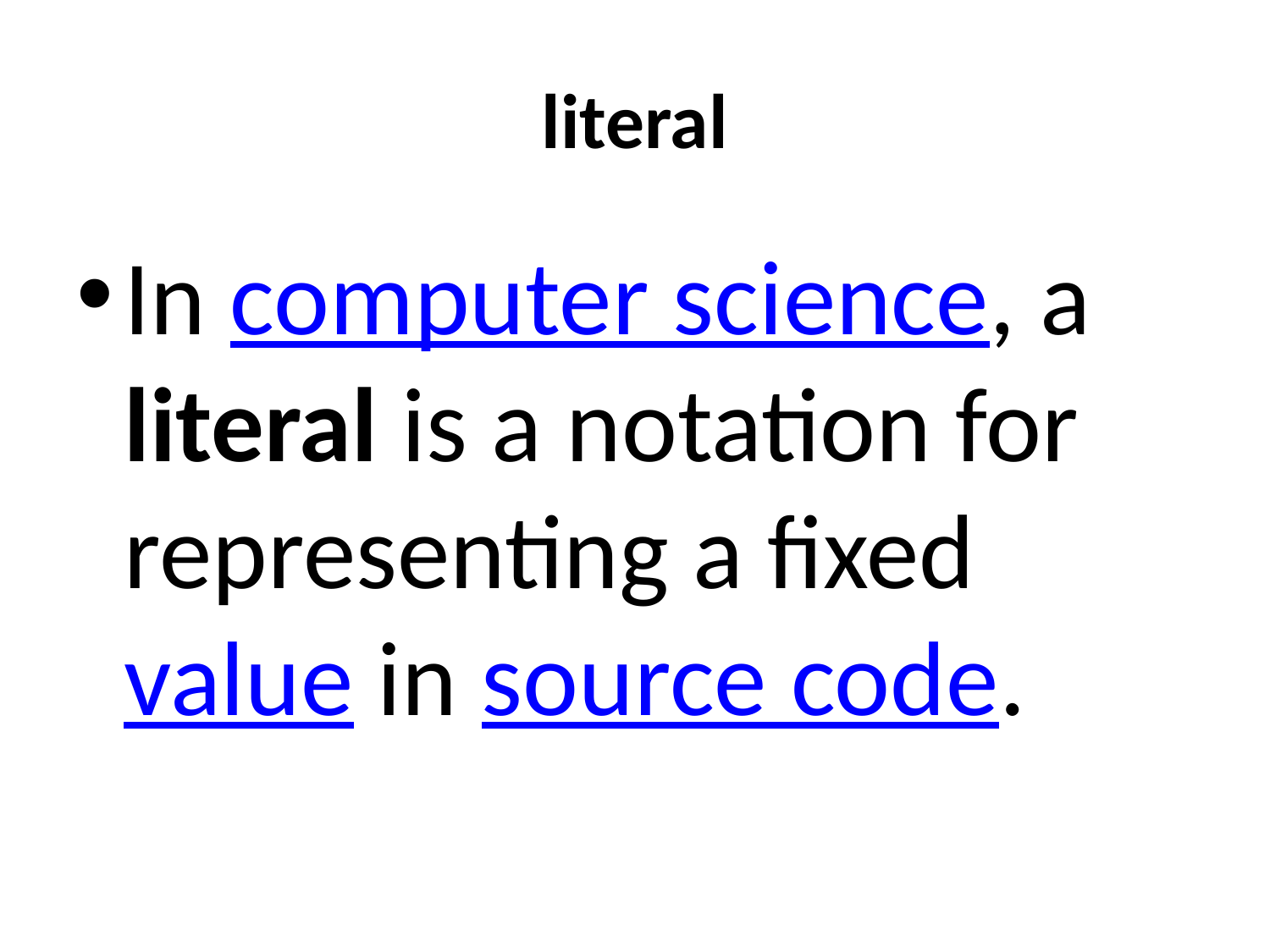

# literal
In computer science, a literal is a notation for representing a fixed value in source code.